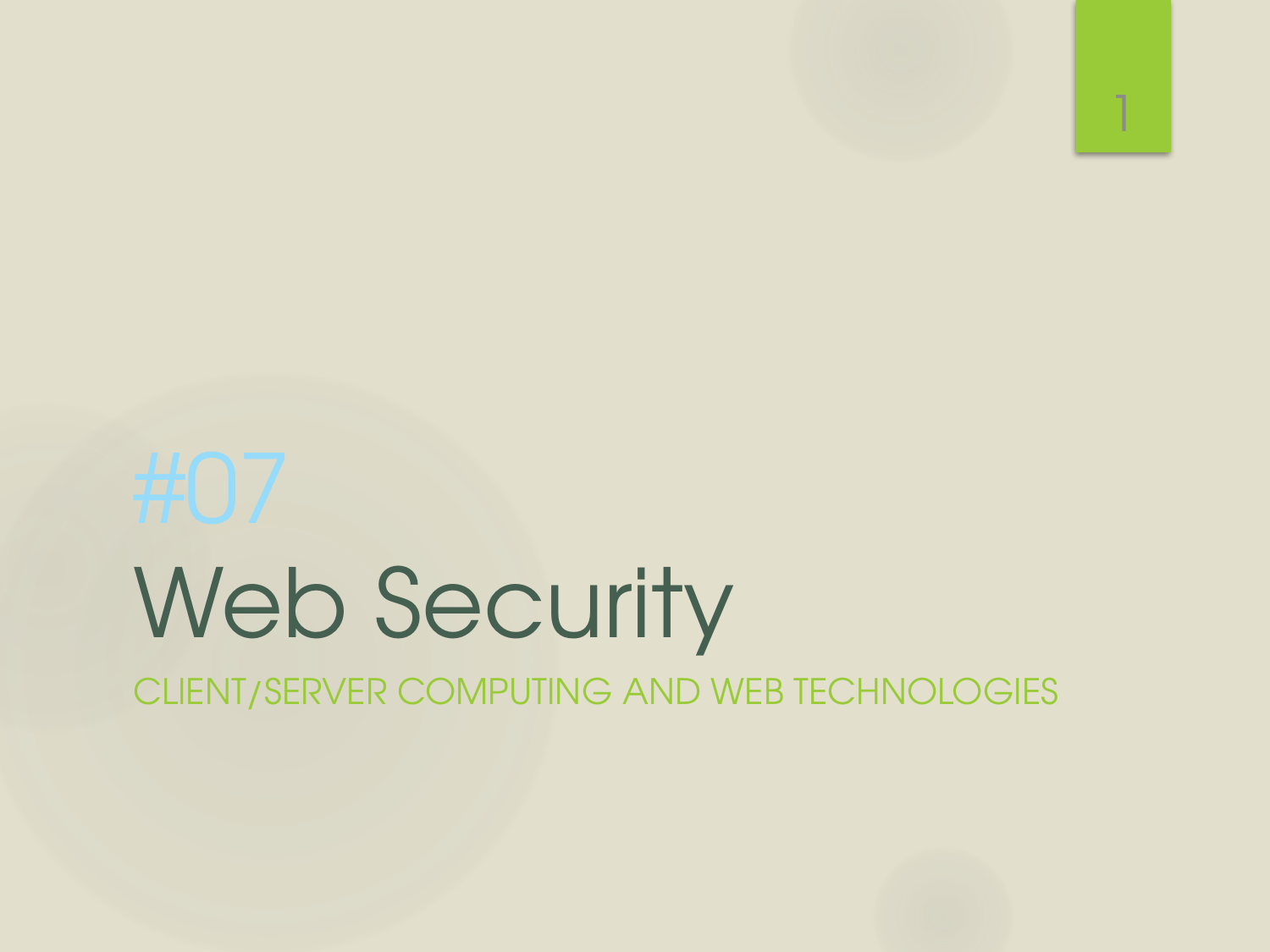

1
# #07 Web Security
Client/Server Computing and Web Technologies